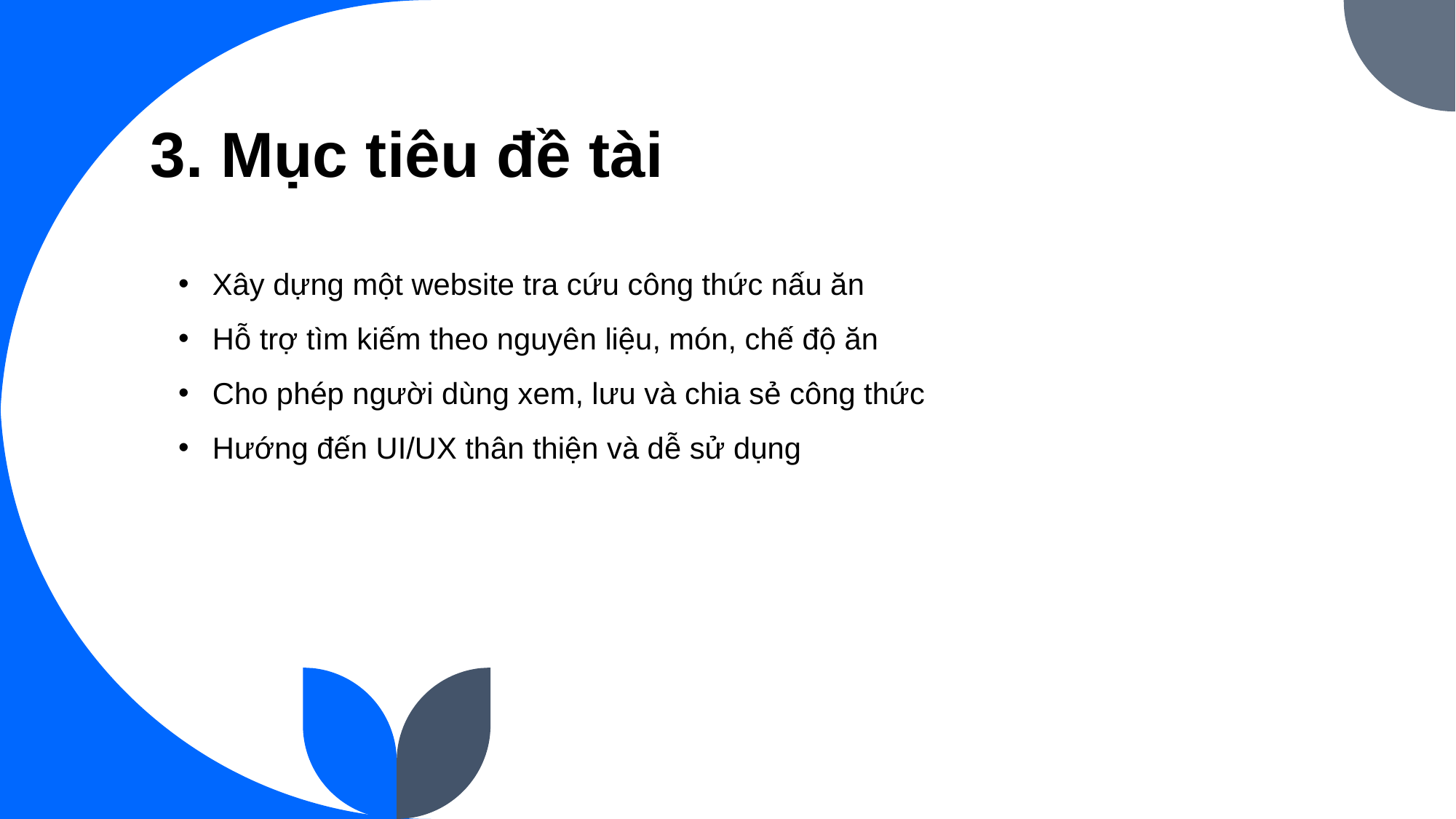

# 3. Mục tiêu đề tài
Xây dựng một website tra cứu công thức nấu ăn
Hỗ trợ tìm kiếm theo nguyên liệu, món, chế độ ăn
Cho phép người dùng xem, lưu và chia sẻ công thức
Hướng đến UI/UX thân thiện và dễ sử dụng